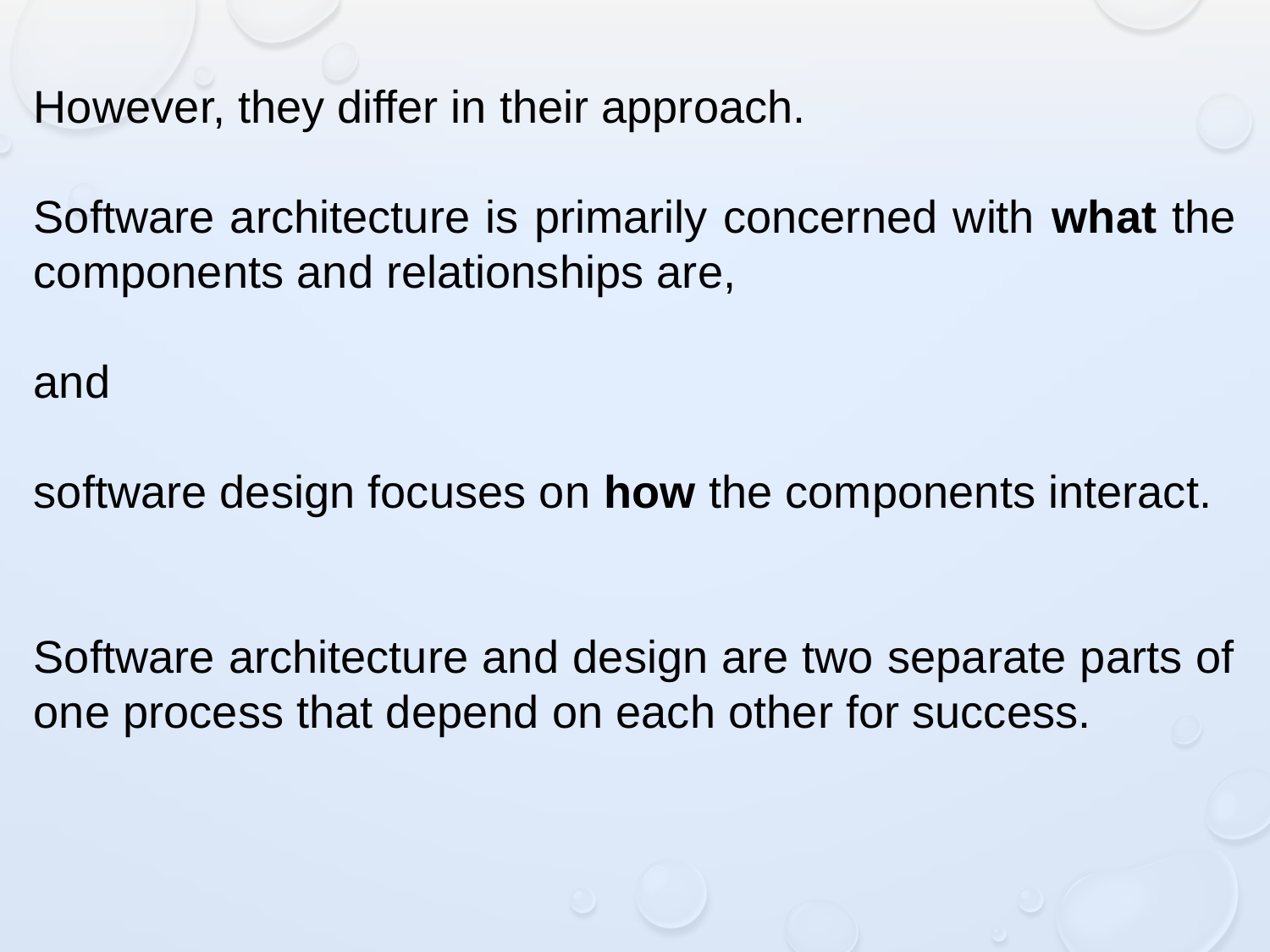

However, they differ in their approach.

Software architecture is primarily concerned with what the components and relationships are,

and

software design focuses on how the components interact.

Software architecture and design are two separate parts of one process that depend on each other for success.